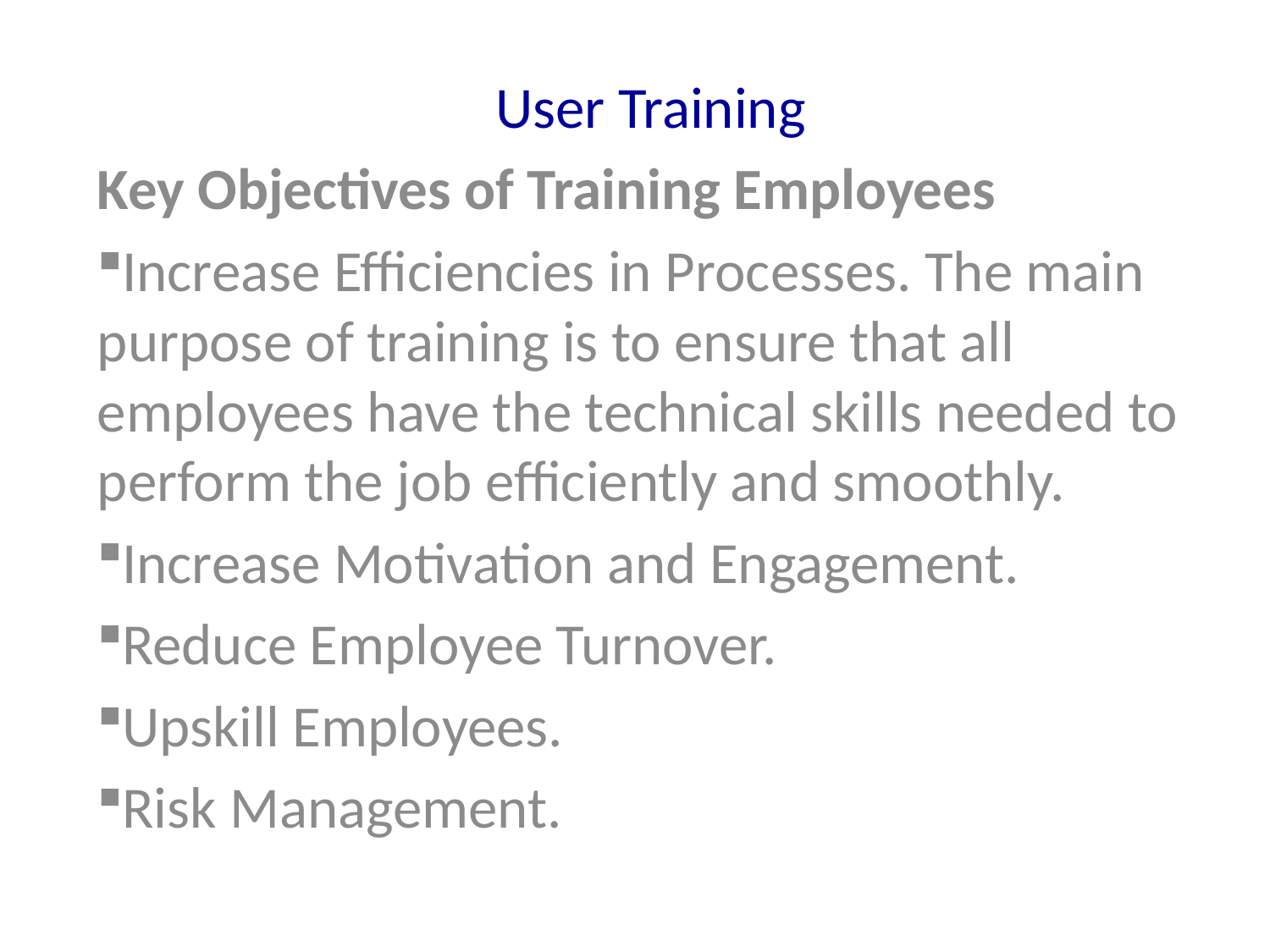

User Training
Key Objectives of Training Employees
Increase Efficiencies in Processes. The main purpose of training is to ensure that all employees have the technical skills needed to perform the job efficiently and smoothly.
Increase Motivation and Engagement.
Reduce Employee Turnover.
Upskill Employees.
Risk Management.